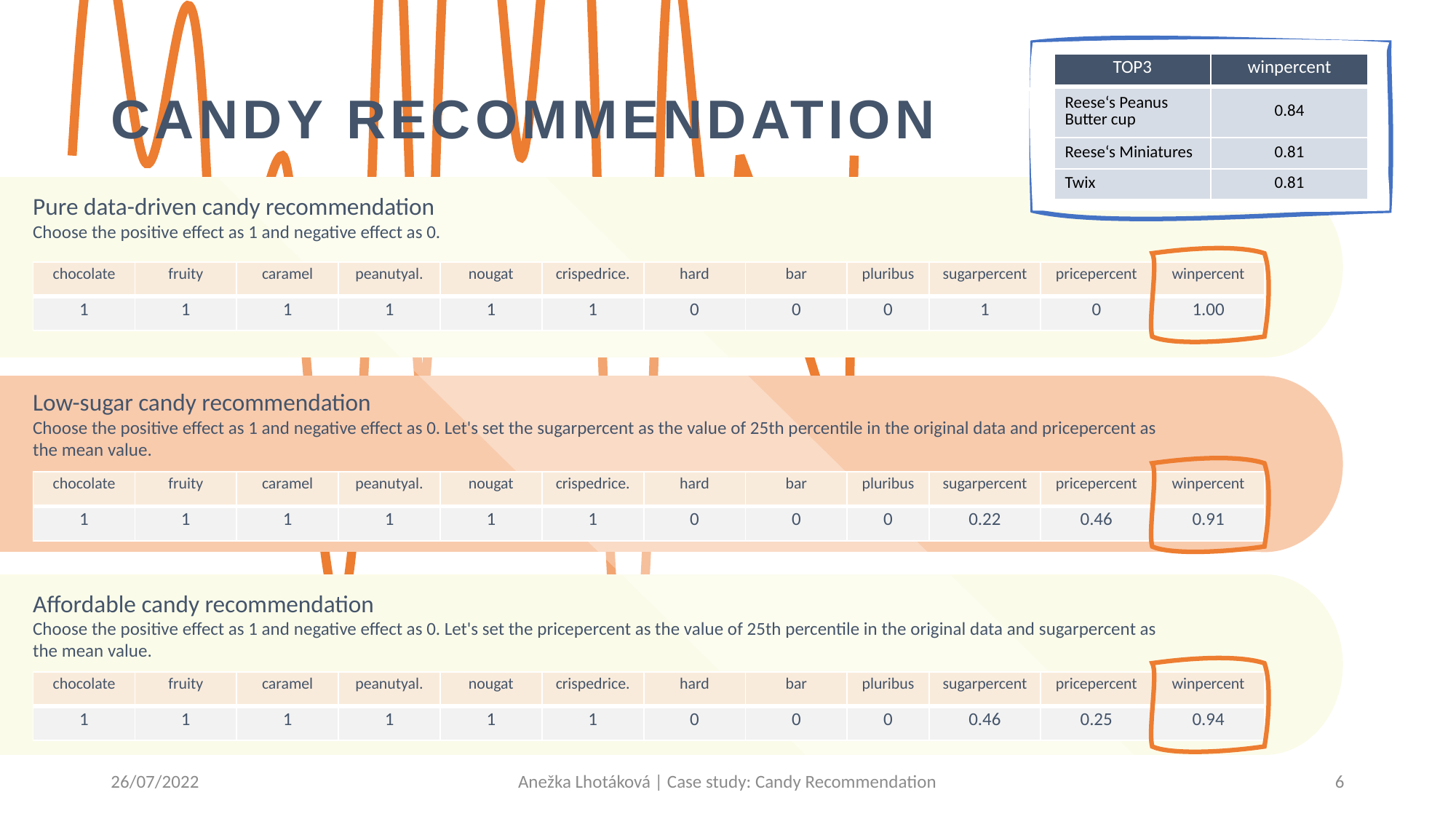

# CANDY RECOMMENDATION

| TOP3 | winpercent |
| --- | --- |
| Reese‘s Peanus Butter cup | 0.84 |
| Reese‘s Miniatures | 0.81 |
| Twix | 0.81 |

Pure data-driven candy recommendation
Choose the positive effect as 1 and negative effect as 0.

| chocolate | fruity | caramel | peanutyal. | nougat | crispedrice. | hard | bar | pluribus | sugarpercent | pricepercent | winpercent |
| --- | --- | --- | --- | --- | --- | --- | --- | --- | --- | --- | --- |
| 1 | 1 | 1 | 1 | 1 | 1 | 0 | 0 | 0 | 1 | 0 | 1.00 |

Low-sugar candy recommendation
Choose the positive effect as 1 and negative effect as 0. Let's set the sugarpercent as the value of 25th percentile in the original data and pricepercent as the mean value.

| chocolate | fruity | caramel | peanutyal. | nougat | crispedrice. | hard | bar | pluribus | sugarpercent | pricepercent | winpercent |
| --- | --- | --- | --- | --- | --- | --- | --- | --- | --- | --- | --- |
| 1 | 1 | 1 | 1 | 1 | 1 | 0 | 0 | 0 | 0.22 | 0.46 | 0.91 |

Affordable candy recommendation
Choose the positive effect as 1 and negative effect as 0. Let's set the pricepercent as the value of 25th percentile in the original data and sugarpercent as the mean value.

| chocolate | fruity | caramel | peanutyal. | nougat | crispedrice. | hard | bar | pluribus | sugarpercent | pricepercent | winpercent |
| --- | --- | --- | --- | --- | --- | --- | --- | --- | --- | --- | --- |
| 1 | 1 | 1 | 1 | 1 | 1 | 0 | 0 | 0 | 0.46 | 0.25 | 0.94 |
26/07/2022
Anežka Lhotáková | Case study: Candy Recommendation
6